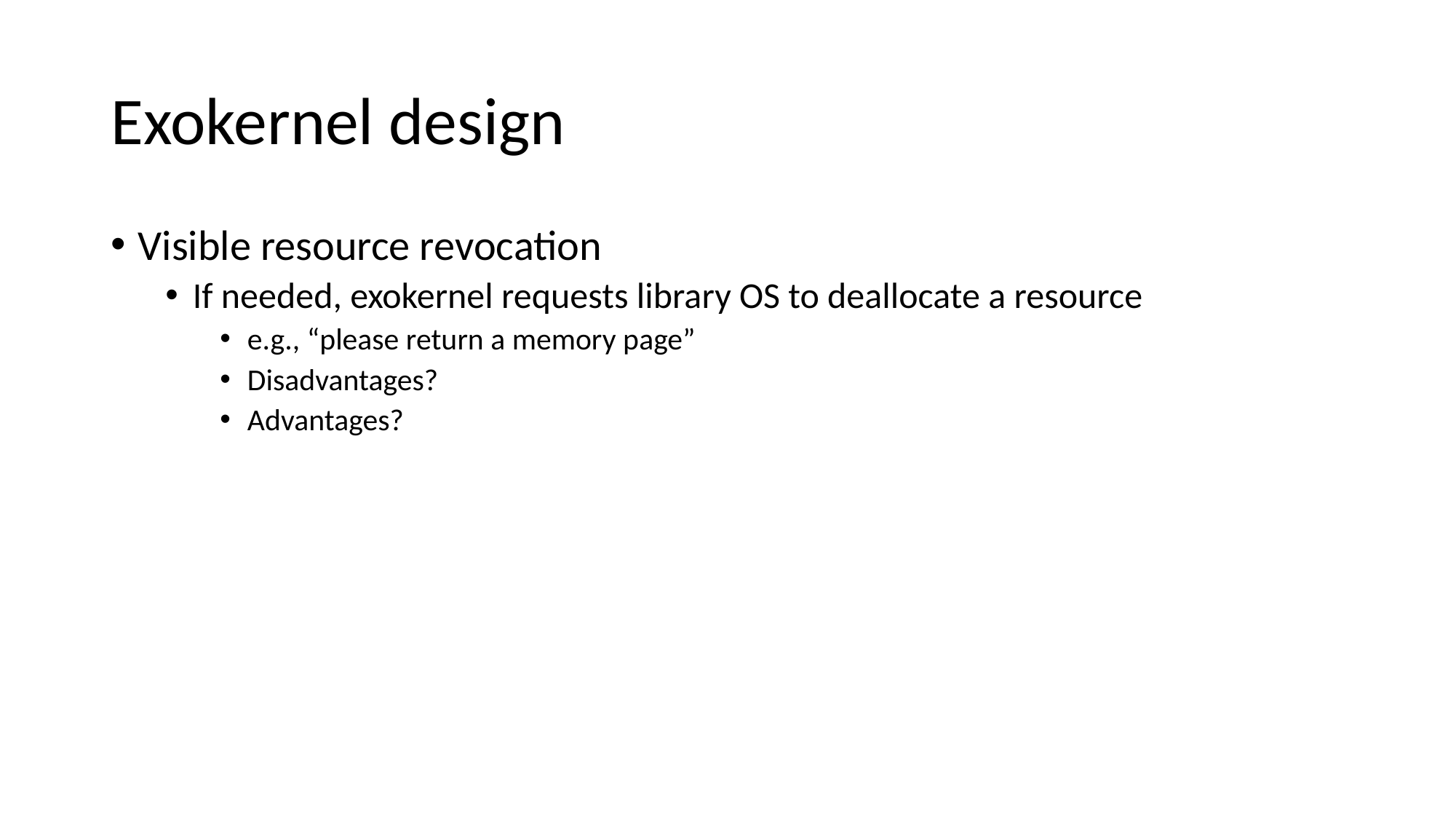

# Exokernel design
Visible resource revocation
If needed, exokernel requests library OS to deallocate a resource
e.g., “please return a memory page”
Disadvantages?
Advantages?